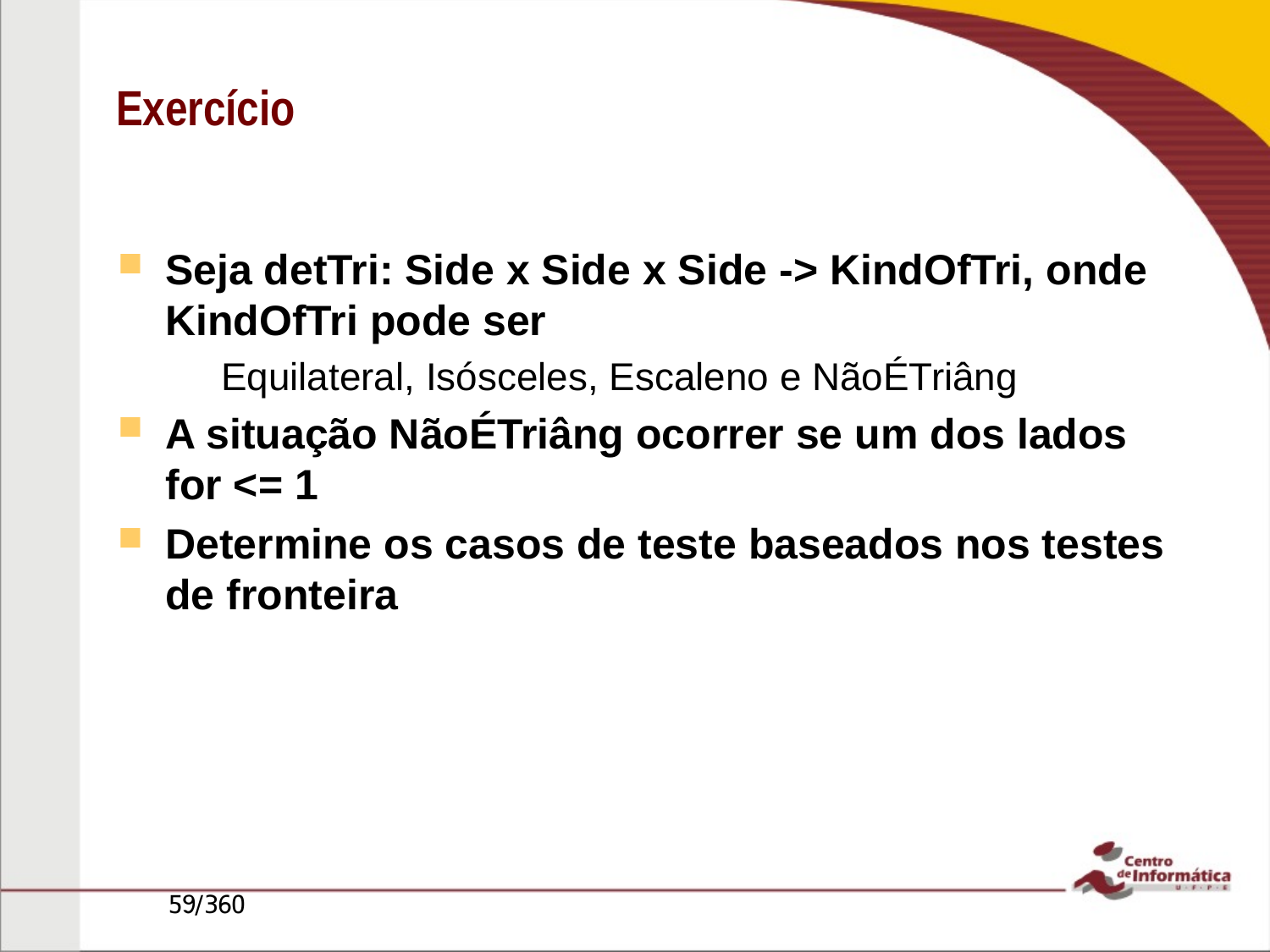

# Exercício
Seja detTri: Side x Side x Side -> KindOfTri, onde KindOfTri pode ser
Equilateral, Isósceles, Escaleno e NãoÉTriâng
A situação NãoÉTriâng ocorrer se um dos lados for <= 1
Determine os casos de teste baseados nos testes de fronteira
59/360